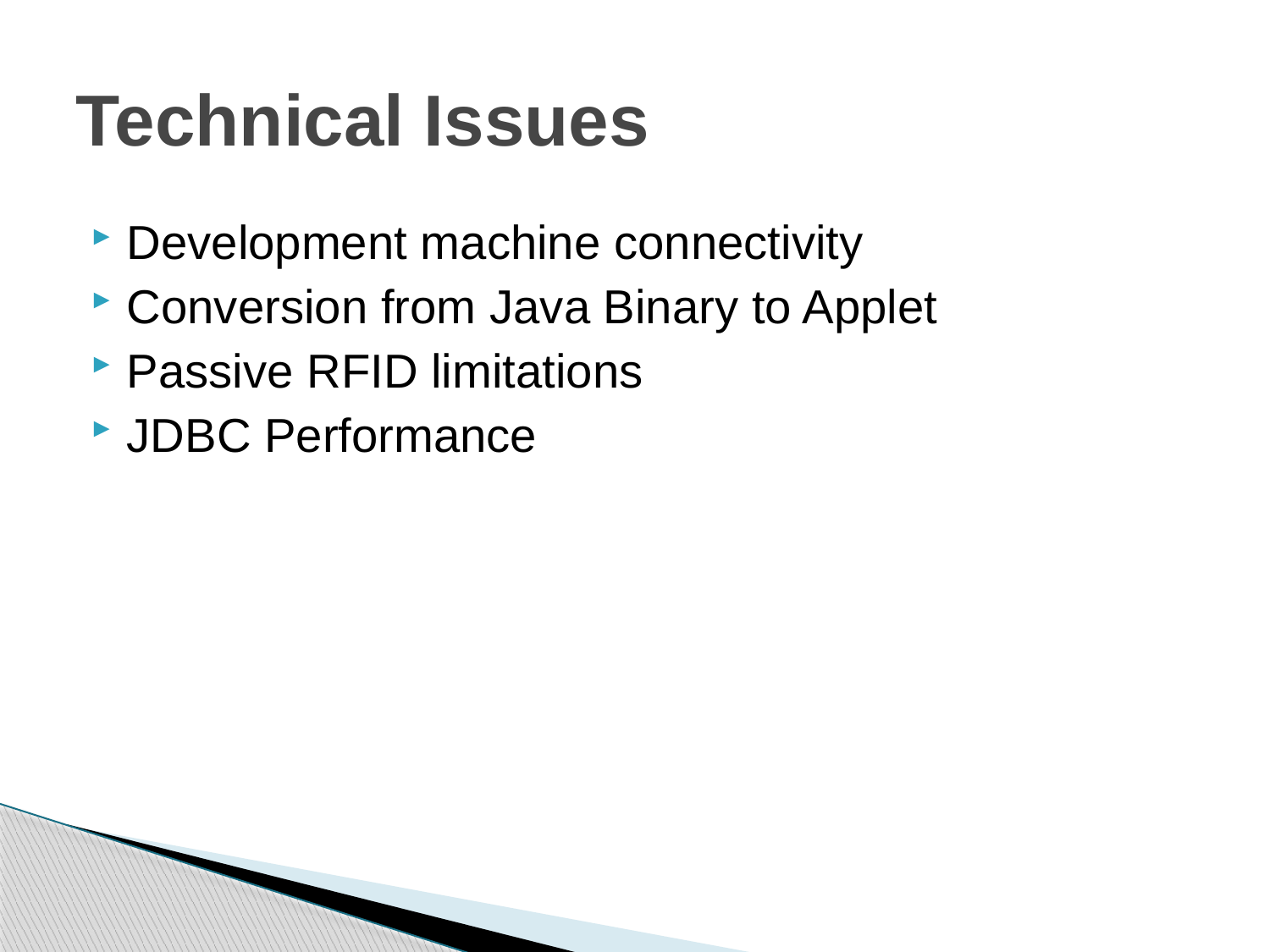

# Technical Issues
Development machine connectivity
Conversion from Java Binary to Applet
Passive RFID limitations
JDBC Performance